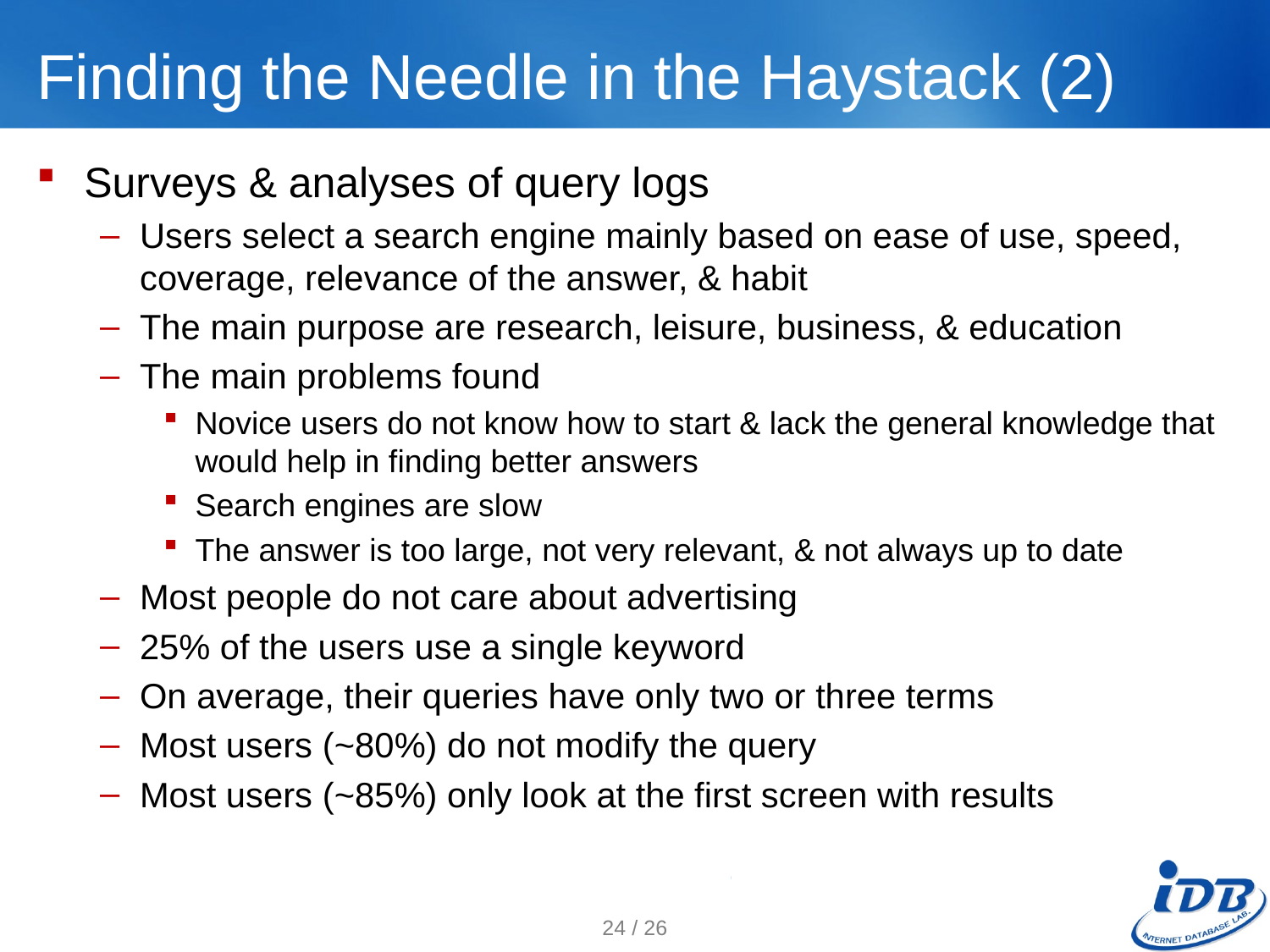

# Finding the Needle in the Haystack (2)
Surveys & analyses of query logs
Users select a search engine mainly based on ease of use, speed, coverage, relevance of the answer, & habit
The main purpose are research, leisure, business, & education
The main problems found
Novice users do not know how to start & lack the general knowledge that would help in finding better answers
Search engines are slow
The answer is too large, not very relevant, & not always up to date
Most people do not care about advertising
25% of the users use a single keyword
On average, their queries have only two or three terms
Most users (~80%) do not modify the query
Most users (~85%) only look at the first screen with results
24 / 26